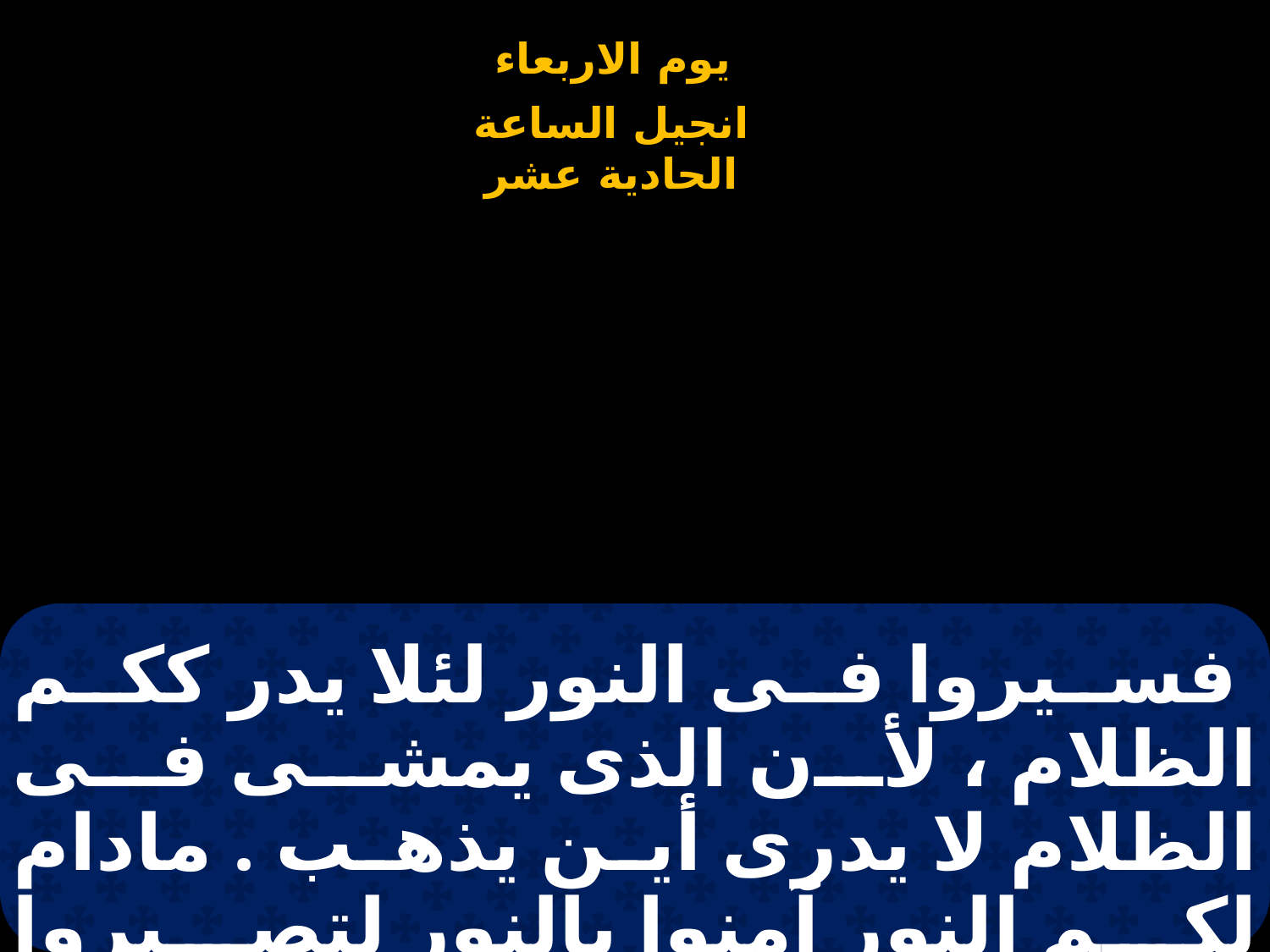

# فسيروا فى النور لئلا يدر ككم الظلام ، لأن الذى يمشى فى الظلام لا يدرى أين يذهب . مادام لكم النور آمنوا بالنور لتصيروا أبناء النور .